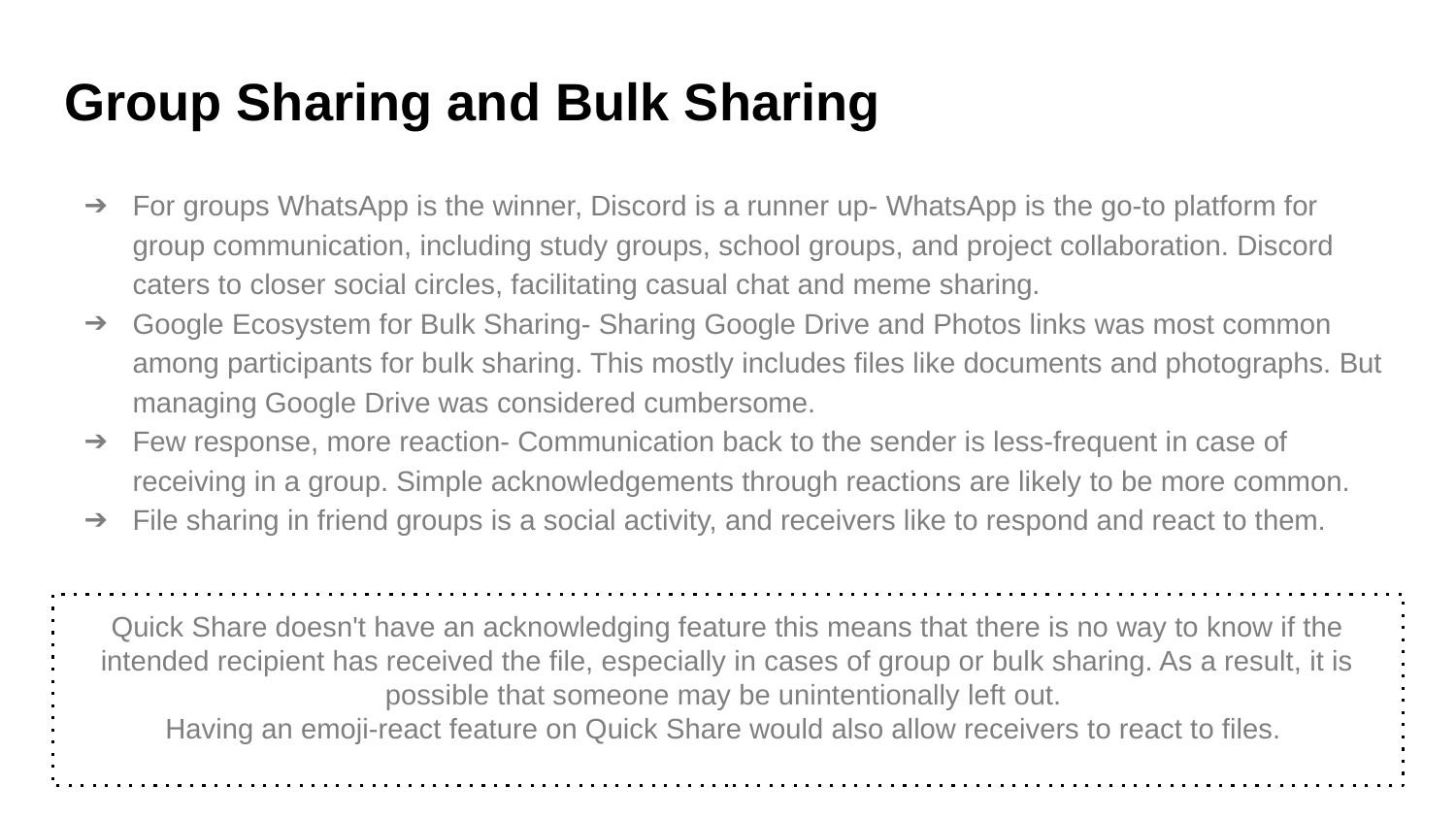

# Group Sharing and Bulk Sharing
For groups WhatsApp is the winner, Discord is a runner up- WhatsApp is the go-to platform for group communication, including study groups, school groups, and project collaboration. Discord caters to closer social circles, facilitating casual chat and meme sharing.
Google Ecosystem for Bulk Sharing- Sharing Google Drive and Photos links was most common among participants for bulk sharing. This mostly includes files like documents and photographs. But managing Google Drive was considered cumbersome.
Few response, more reaction- Communication back to the sender is less-frequent in case of receiving in a group. Simple acknowledgements through reactions are likely to be more common.
File sharing in friend groups is a social activity, and receivers like to respond and react to them.
Quick Share doesn't have an acknowledging feature this means that there is no way to know if the intended recipient has received the file, especially in cases of group or bulk sharing. As a result, it is possible that someone may be unintentionally left out.
Having an emoji-react feature on Quick Share would also allow receivers to react to files.